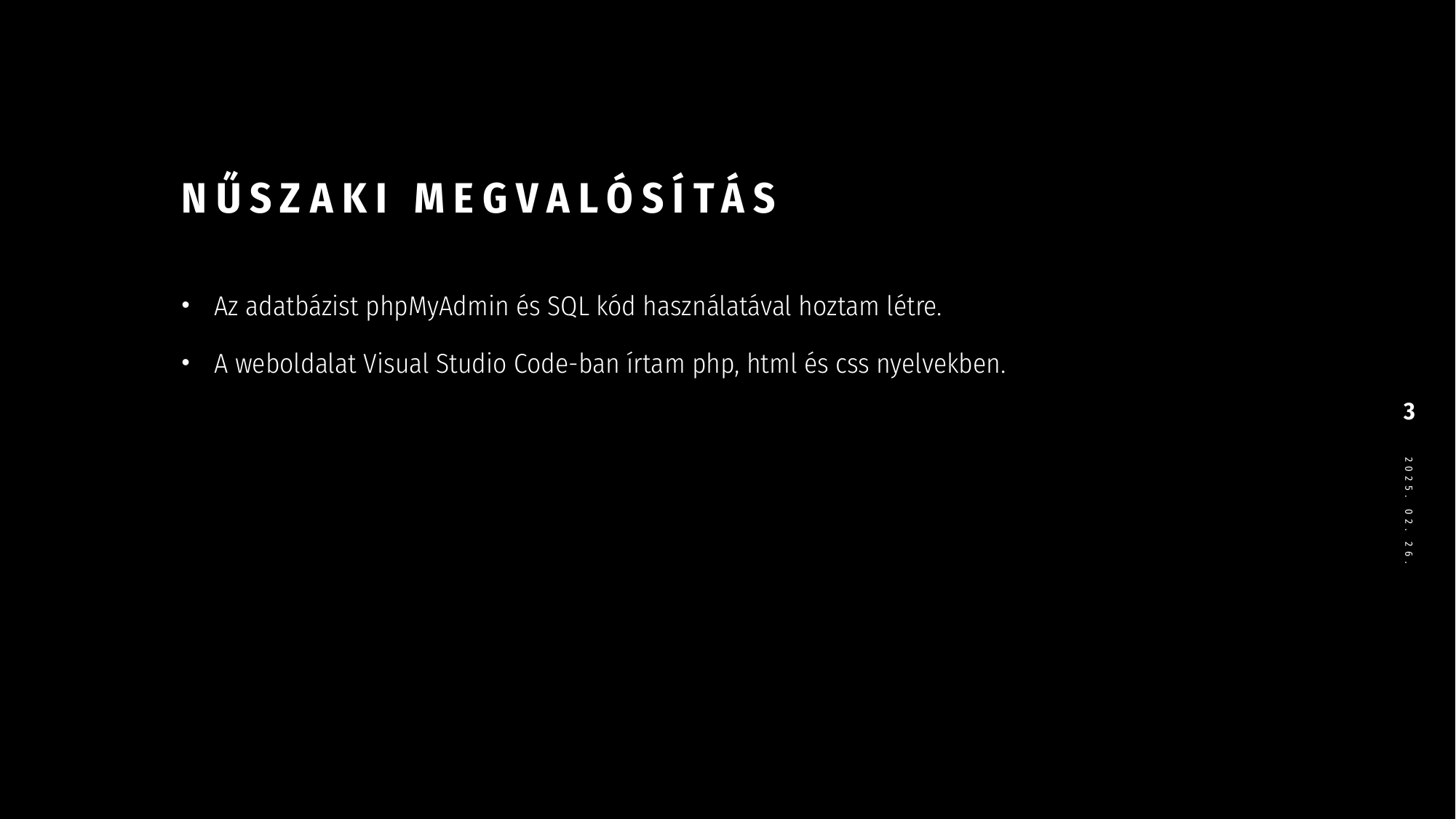

# Nűszaki megvalósítás

Az adatbázist phpMyAdmin és SQL kód használatával hoztam létre.
A weboldalat Visual Studio Code-ban írtam php, html és css nyelvekben.
3
2025. 02. 26.